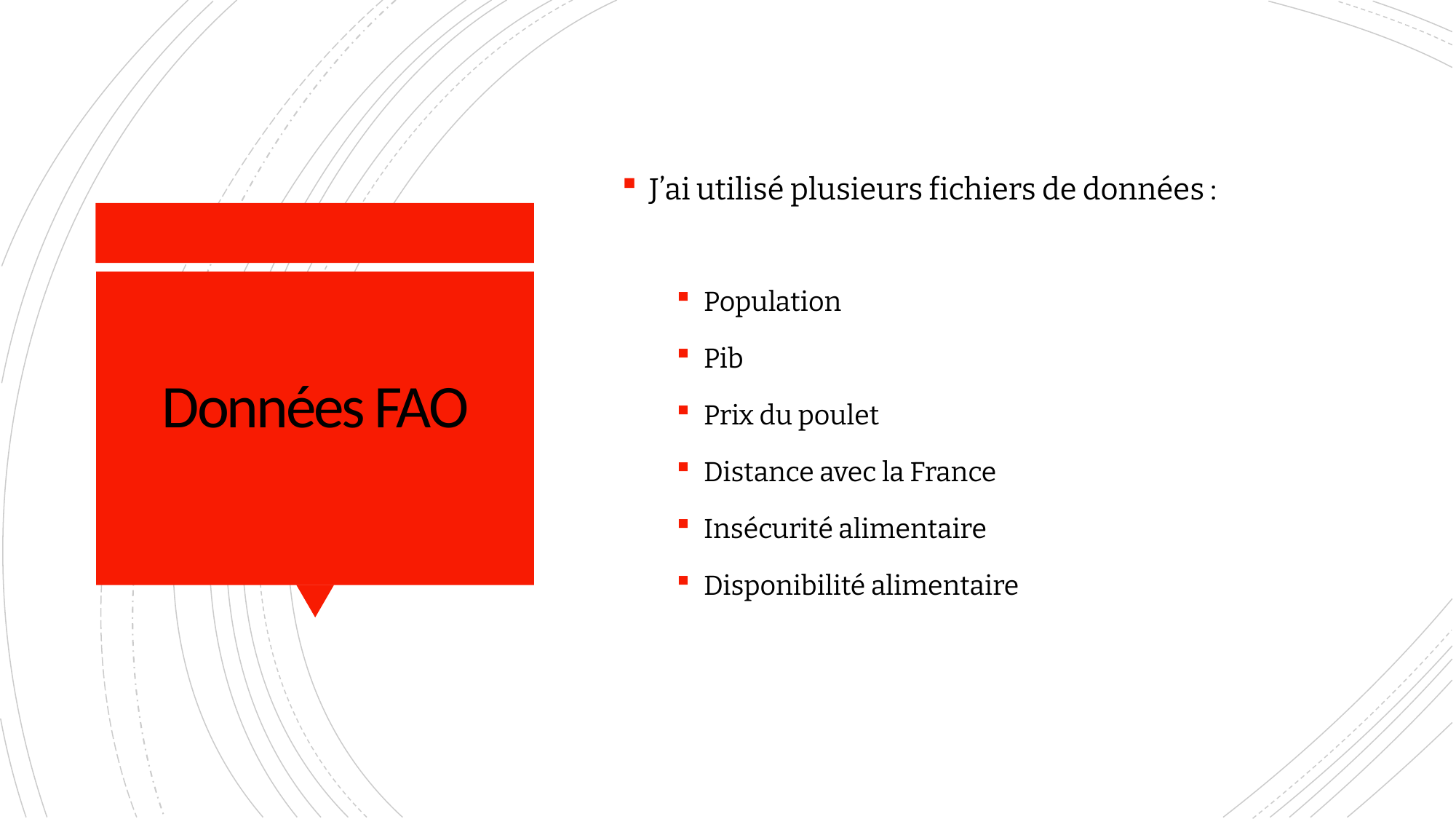

J’ai utilisé plusieurs fichiers de données :

Population
Pib
Prix du poulet
Distance avec la France
Insécurité alimentaire
Disponibilité alimentaire

# Données FAO